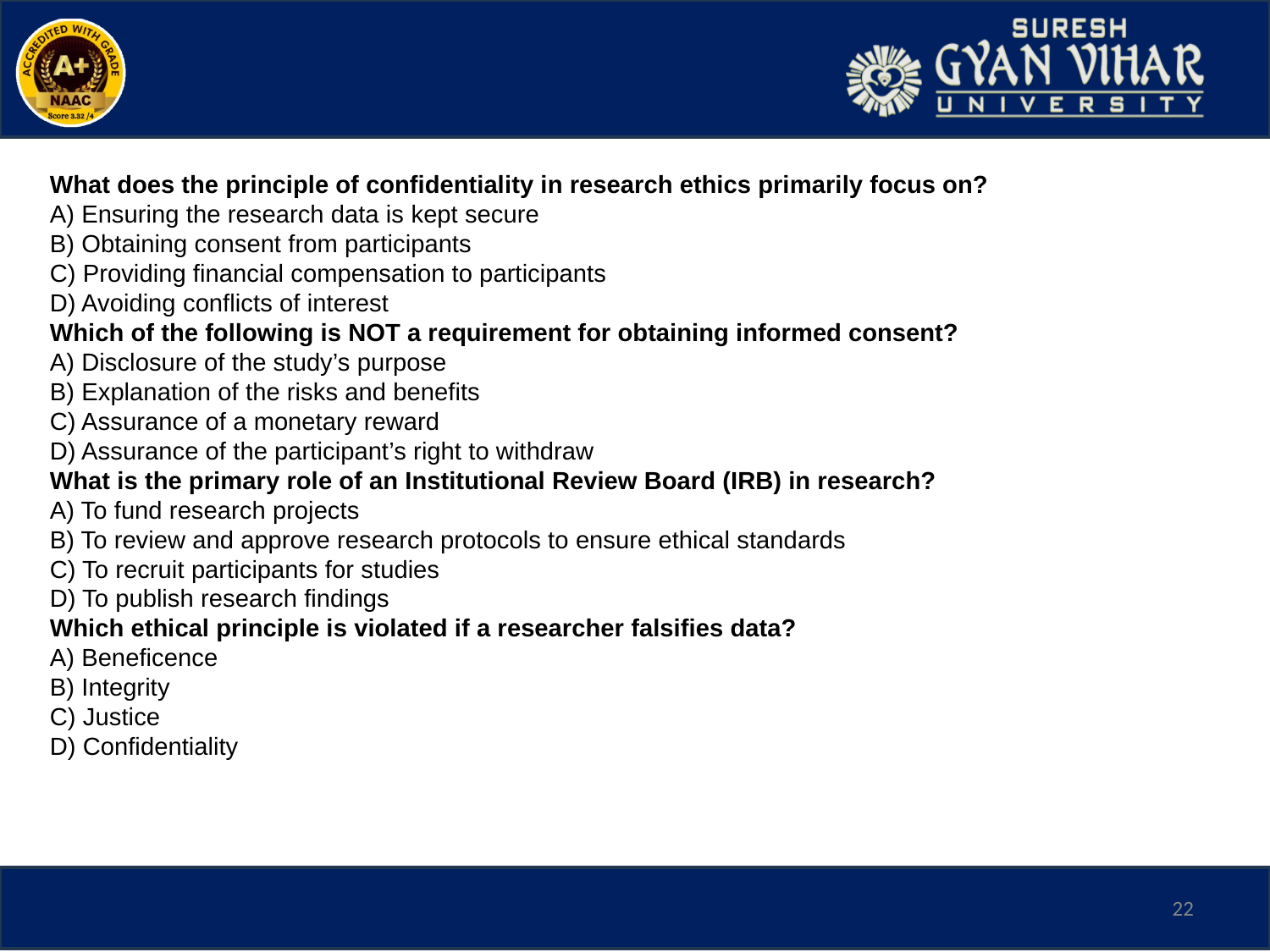

What does the principle of confidentiality in research ethics primarily focus on?
A) Ensuring the research data is kept secure
B) Obtaining consent from participants
C) Providing financial compensation to participants
D) Avoiding conflicts of interest
Which of the following is NOT a requirement for obtaining informed consent?
A) Disclosure of the study’s purpose
B) Explanation of the risks and benefits
C) Assurance of a monetary reward
D) Assurance of the participant’s right to withdraw
What is the primary role of an Institutional Review Board (IRB) in research?
A) To fund research projects
B) To review and approve research protocols to ensure ethical standards
C) To recruit participants for studies
D) To publish research findings
Which ethical principle is violated if a researcher falsifies data?
A) Beneficence
B) Integrity
C) Justice
D) Confidentiality

22